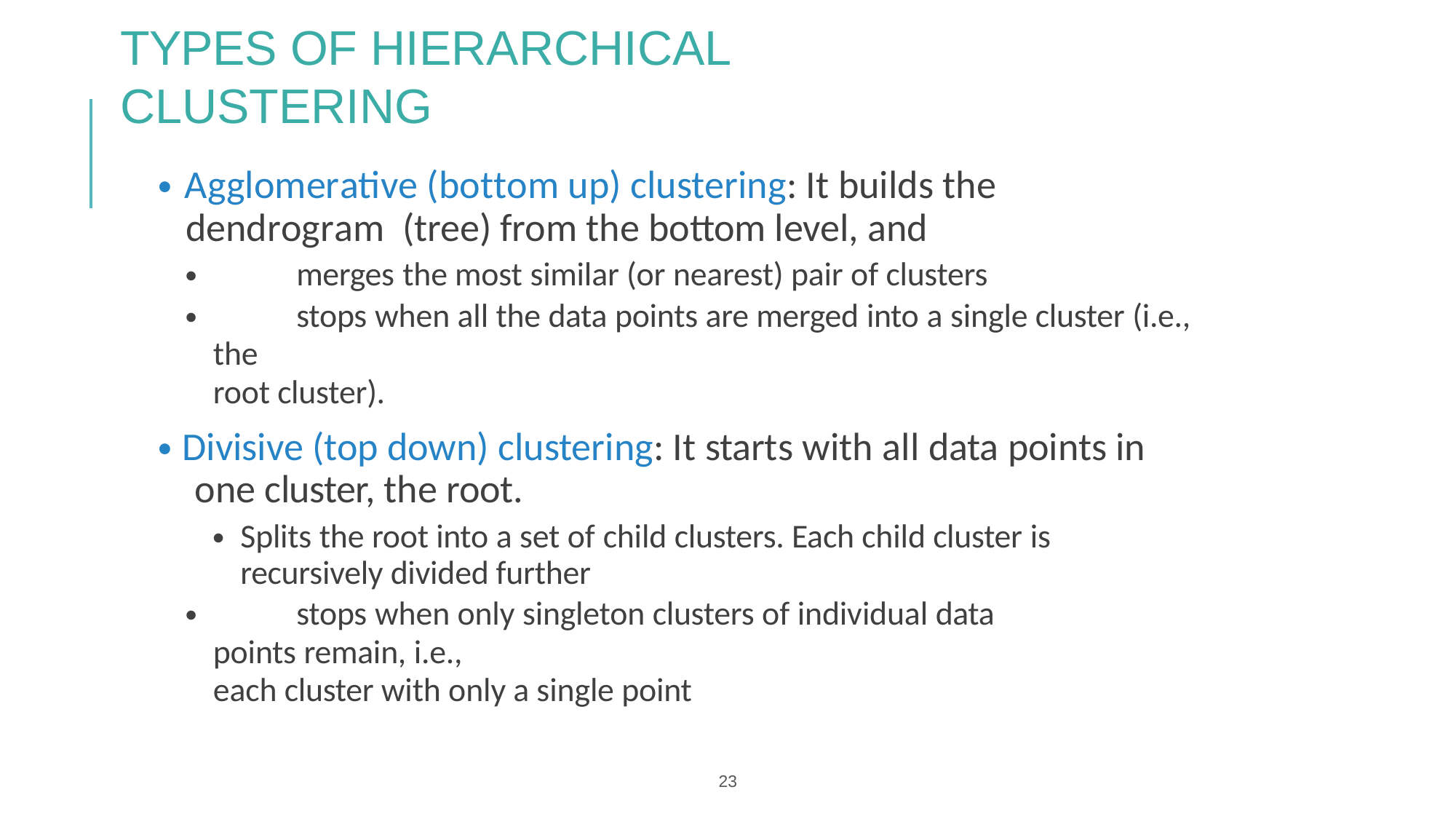

# Types of hierarchical clustering
🞄 Agglomerative (bottom up) clustering: It builds the dendrogram  (tree) from the bottom level, and
🞄	merges the most similar (or nearest) pair of clusters
🞄	stops when all the data points are merged into a single cluster (i.e., the
root cluster).
🞄 Divisive (top down) clustering: It starts with all data points in  one cluster, the root.
🞄	Splits the root into a set of child clusters. Each child cluster is  recursively divided further
🞄	stops when only singleton clusters of individual data points remain, i.e.,
each cluster with only a single point
23